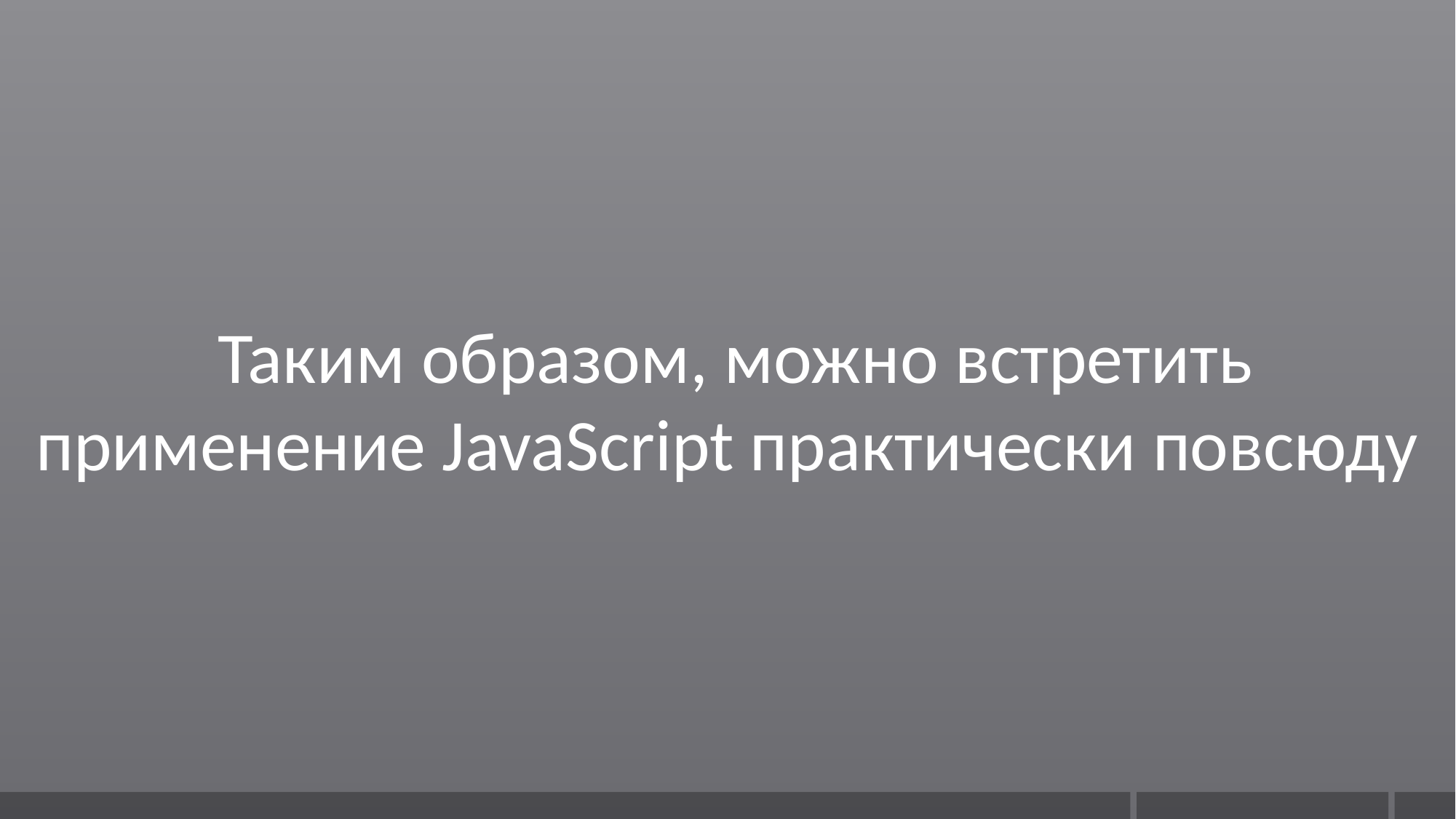

Таким образом, можно встретить применение JavaScript практически повсюду